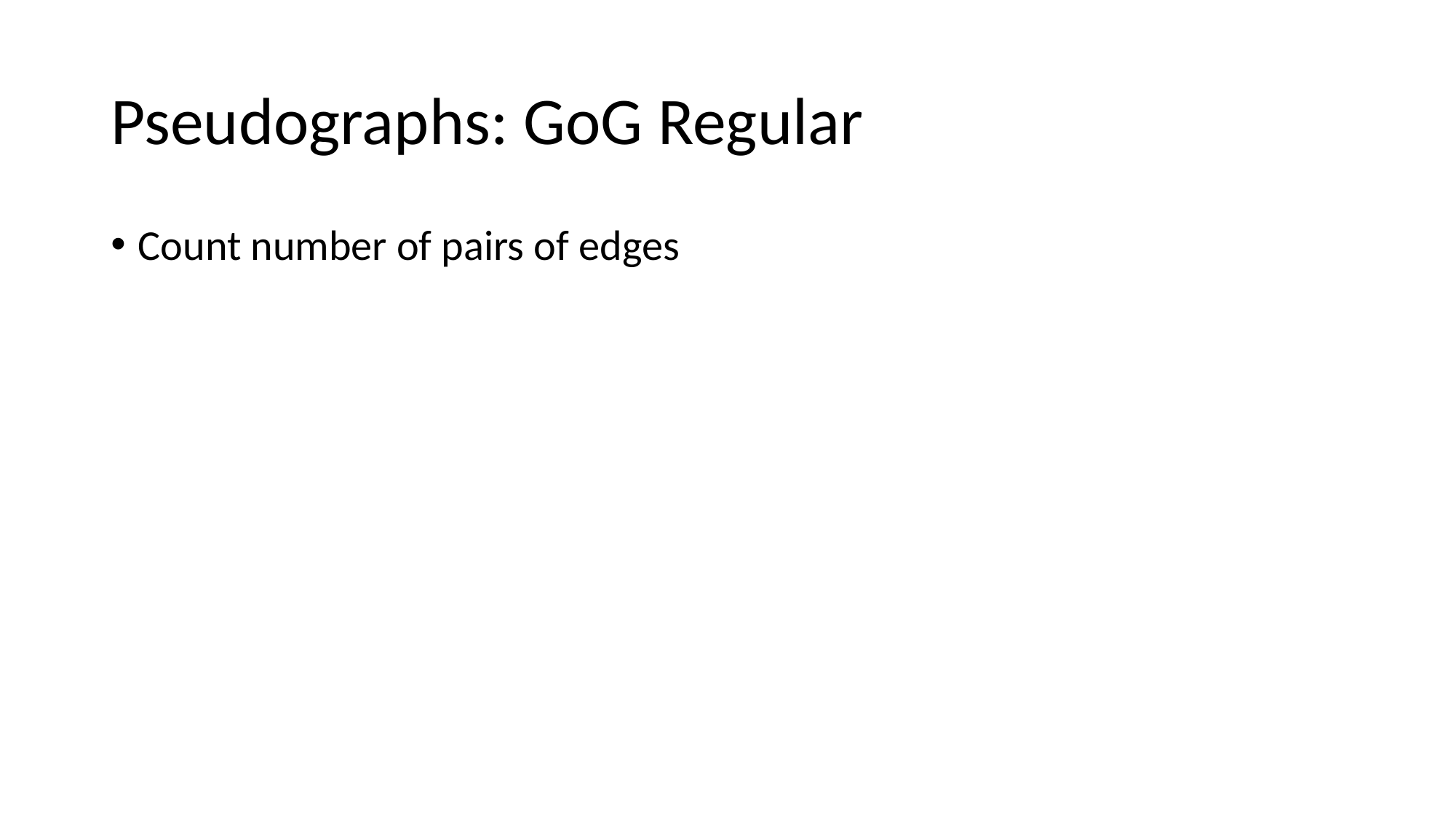

# Pseudographs: GoG Regular
Count number of pairs of edges